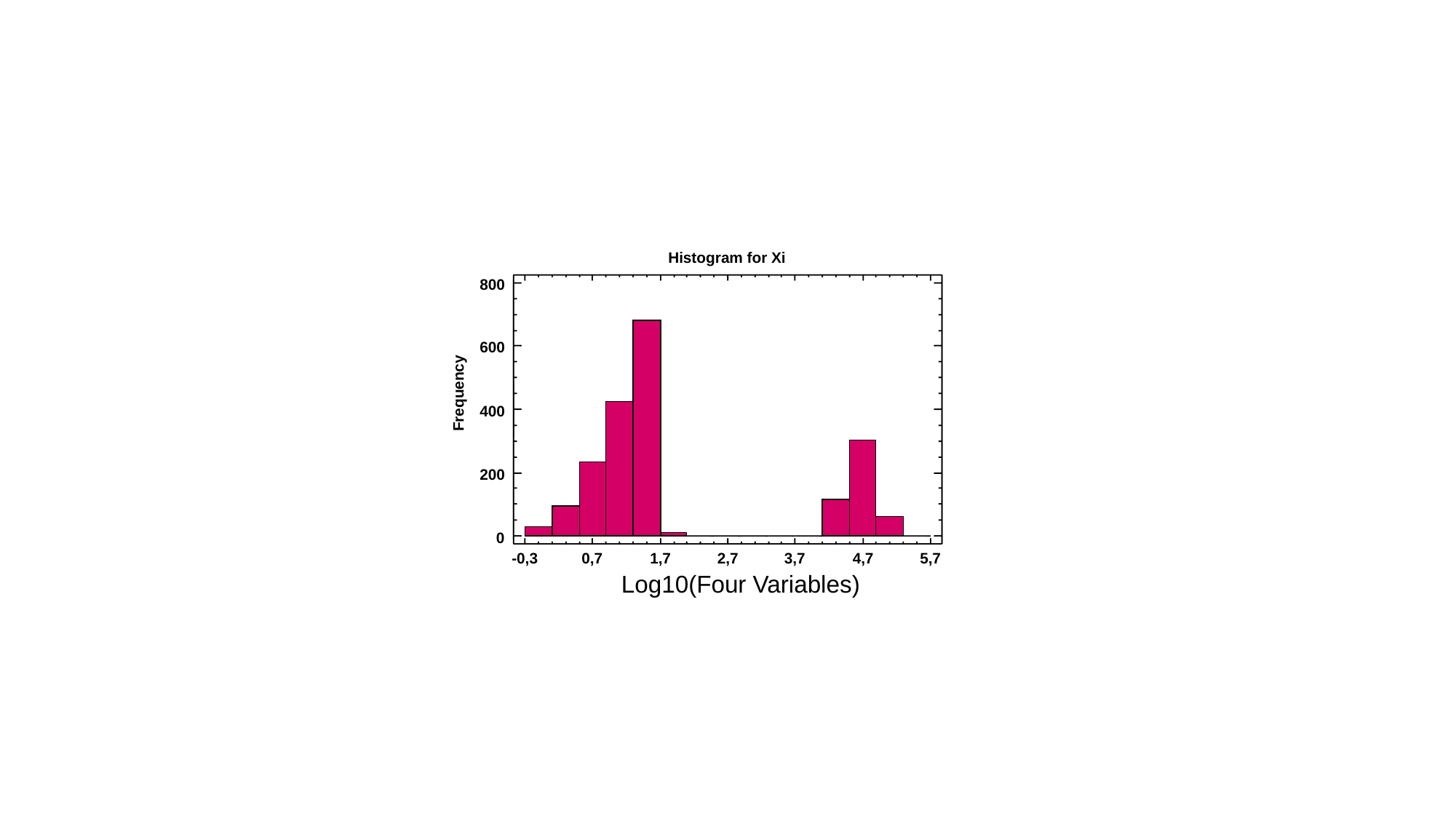

Histogram for Xi
800

600
Frequency

400

200

0

-0,3
0,7
1,7
2,7
3,7
4,7
5,7
Log10(Four Variables)